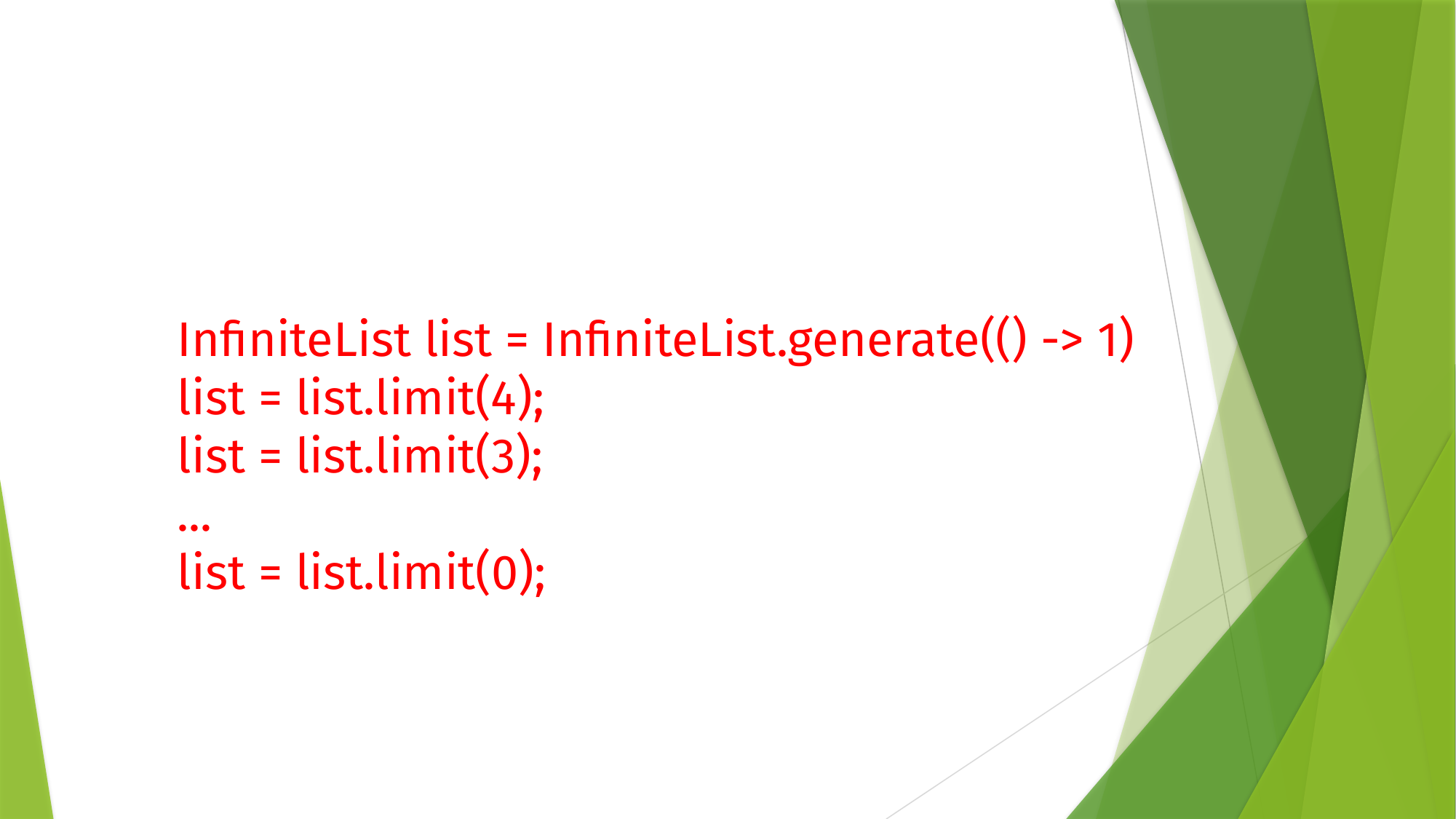

#

InfiniteList list = InfiniteList.generate(() -> 1)
list = list.limit(4);
list = list.limit(3);
...
list = list.limit(0);